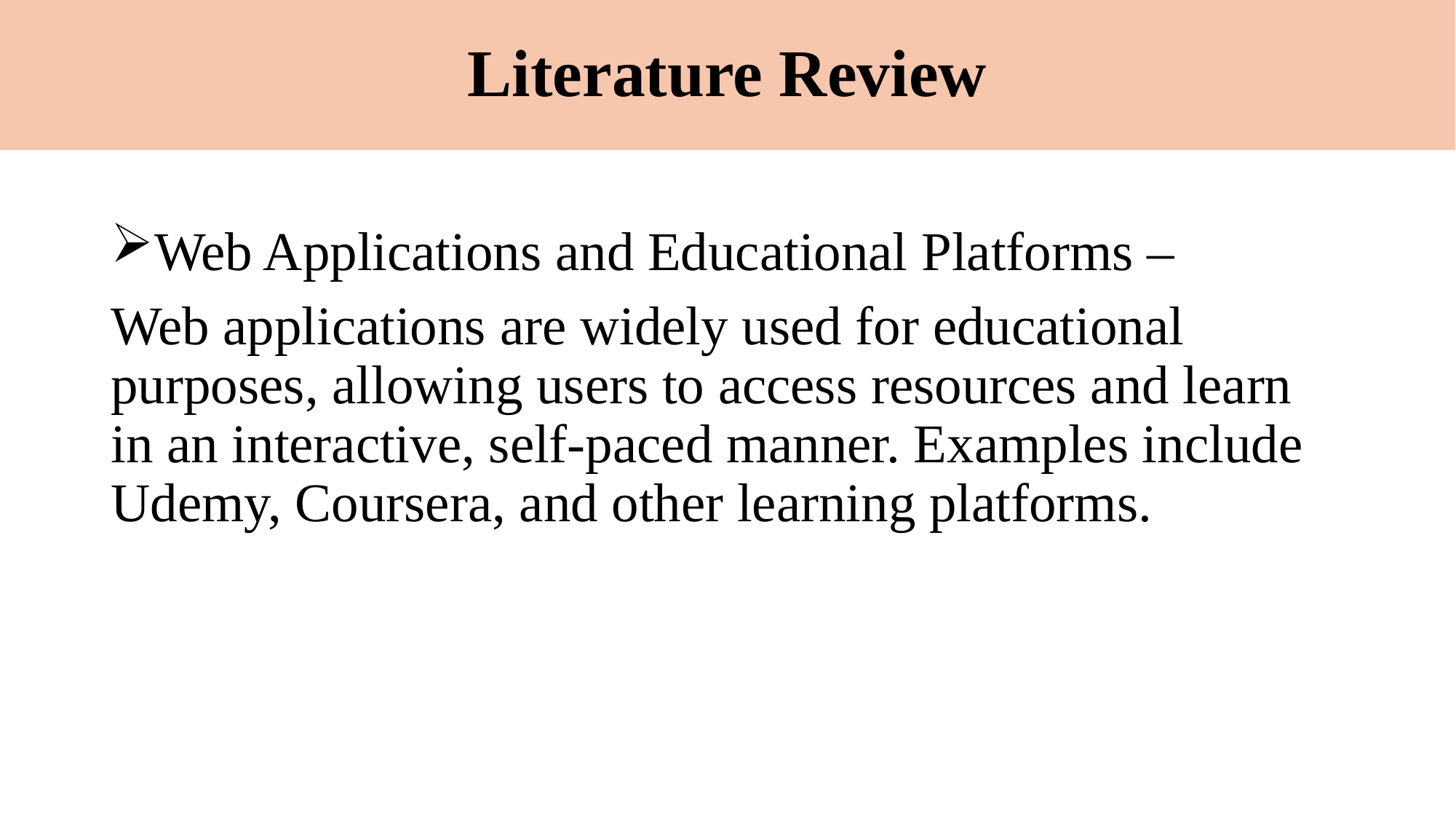

# Literature Review
Web Applications and Educational Platforms –
Web applications are widely used for educational purposes, allowing users to access resources and learn in an interactive, self-paced manner. Examples include Udemy, Coursera, and other learning platforms.